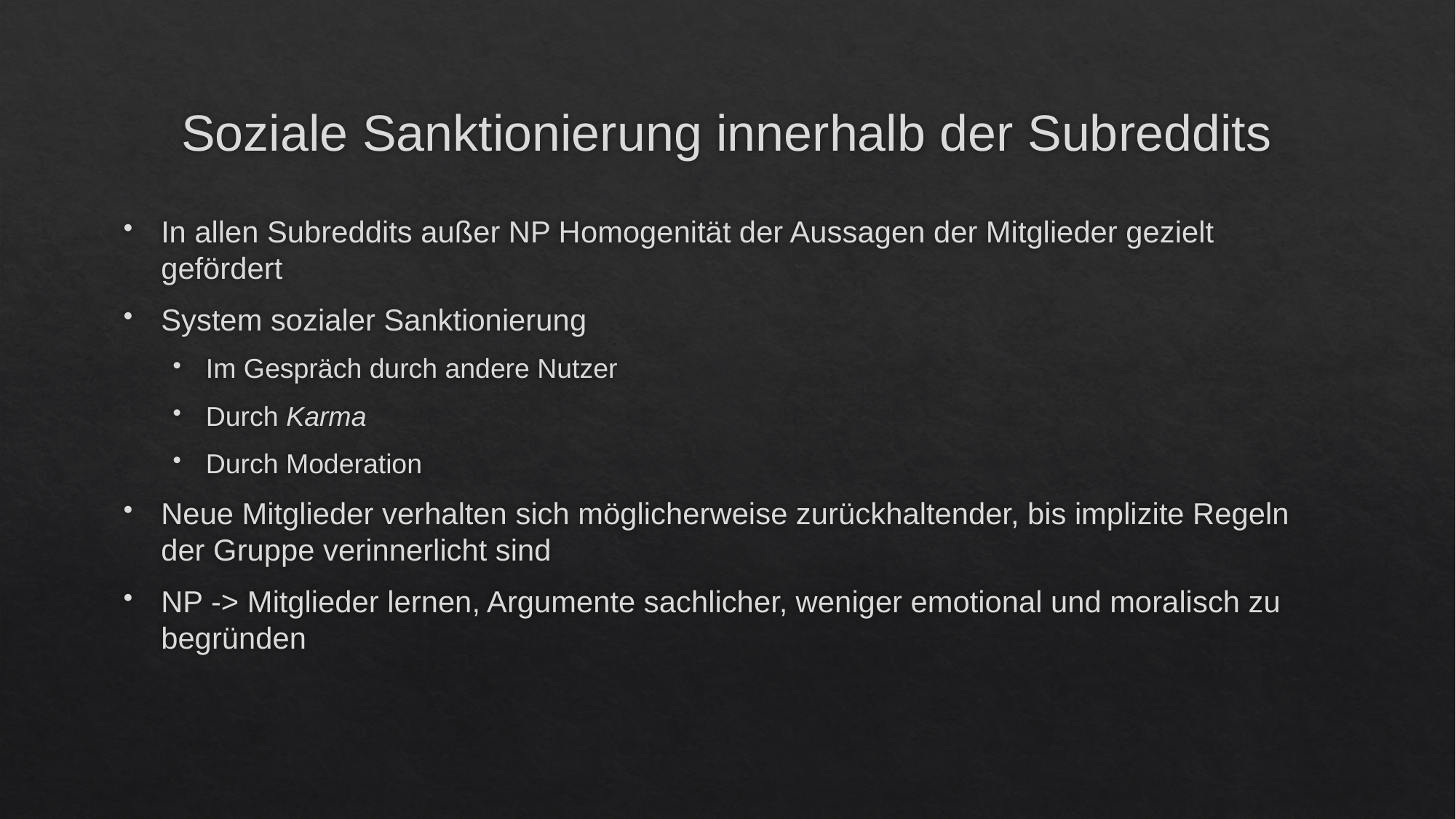

# Soziale Sanktionierung innerhalb der Subreddits
In allen Subreddits außer NP Homogenität der Aussagen der Mitglieder gezielt gefördert
System sozialer Sanktionierung
Im Gespräch durch andere Nutzer
Durch Karma
Durch Moderation
Neue Mitglieder verhalten sich möglicherweise zurückhaltender, bis implizite Regeln der Gruppe verinnerlicht sind
NP -> Mitglieder lernen, Argumente sachlicher, weniger emotional und moralisch zu begründen